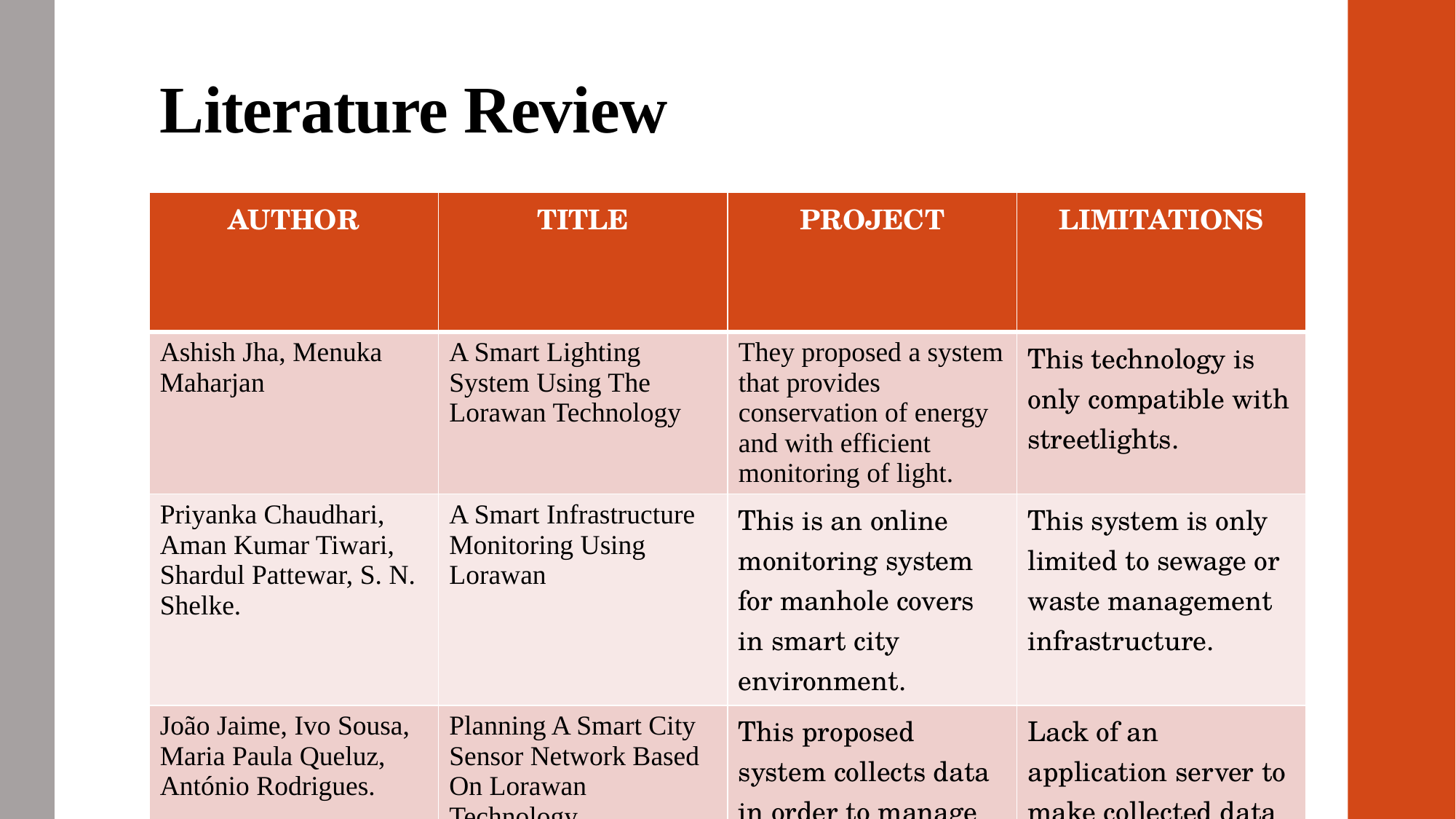

# Literature Review
| AUTHOR | TITLE | PROJECT | LIMITATIONS |
| --- | --- | --- | --- |
| Ashish Jha, Menuka Maharjan | A Smart Lighting System Using The Lorawan Technology | They proposed a system that provides conservation of energy and with efficient monitoring of light. | This technology is only compatible with streetlights. |
| Priyanka Chaudhari, Aman Kumar Tiwari, Shardul Pattewar, S. N. Shelke. | A Smart Infrastructure Monitoring Using Lorawan | This is an online monitoring system for manhole covers in smart city environment. | This system is only limited to sewage or waste management infrastructure. |
| João Jaime, Ivo Sousa, Maria Paula Queluz, António Rodrigues. | Planning A Smart City Sensor Network Based On Lorawan Technology | This proposed system collects data in order to manage assests and resources effectively. | Lack of an application server to make collected data or resources available to clients. |